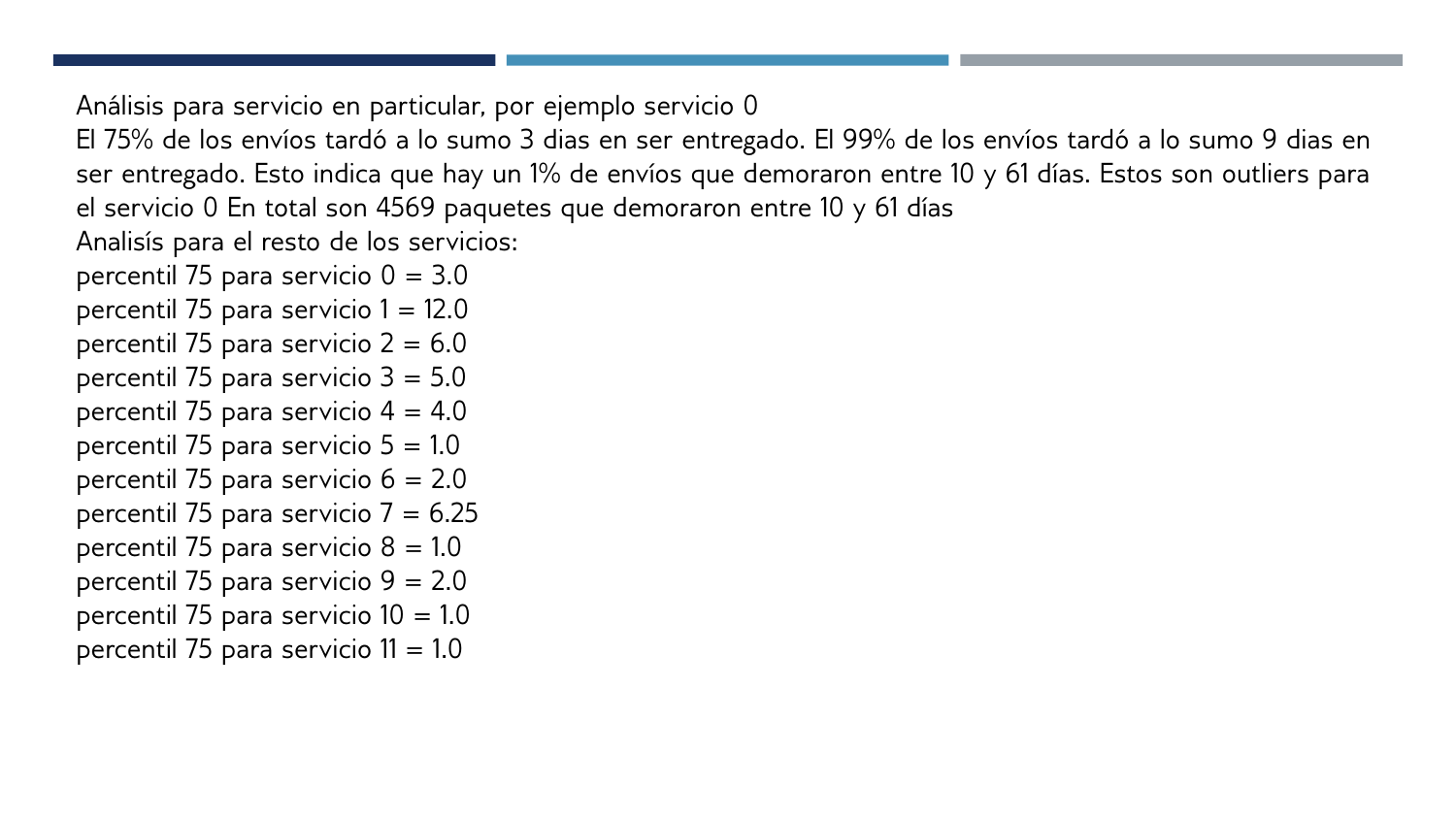

Análisis para servicio en particular, por ejemplo servicio 0
El 75% de los envíos tardó a lo sumo 3 dias en ser entregado. El 99% de los envíos tardó a lo sumo 9 dias en ser entregado. Esto indica que hay un 1% de envíos que demoraron entre 10 y 61 días. Estos son outliers para el servicio 0 En total son 4569 paquetes que demoraron entre 10 y 61 días
Analisís para el resto de los servicios:
percentil 75 para servicio 0 = 3.0
percentil 75 para servicio 1 = 12.0
percentil 75 para servicio 2 = 6.0
percentil 75 para servicio 3 = 5.0
percentil 75 para servicio 4 = 4.0
percentil 75 para servicio 5 = 1.0
percentil 75 para servicio 6 = 2.0
percentil 75 para servicio 7 = 6.25
percentil 75 para servicio 8 = 1.0
percentil 75 para servicio 9 = 2.0
percentil 75 para servicio 10 = 1.0
percentil 75 para servicio 11 = 1.0